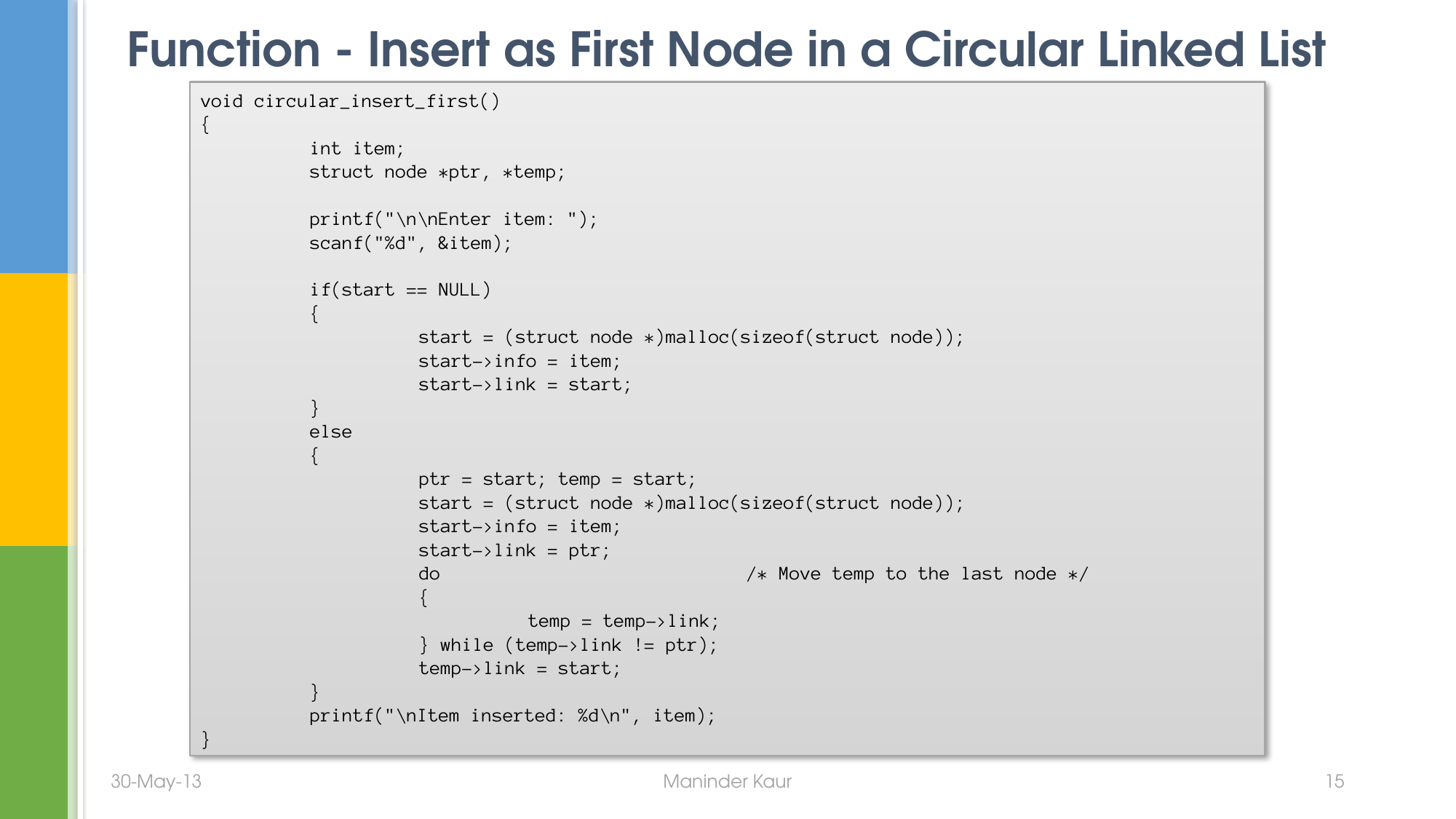

# Function - Insert as First Node in a Circular Linked List
void circular_insert_first()
{
	int item;
	struct node *ptr, *temp;

	printf("\n\nEnter item: ");
	scanf("%d", &item);

	if(start == NULL)
	{
		start = (struct node *)malloc(sizeof(struct node));
		start->info = item;
		start->link = start;
	}
	else
	{
		ptr = start; temp = start;
		start = (struct node *)malloc(sizeof(struct node));
		start->info = item;
		start->link = ptr;
		do			/* Move temp to the last node */
		{
			temp = temp->link;
		} while (temp->link != ptr);
		temp->link = start;
	}
	printf("\nItem inserted: %d\n", item);
}
30-May-13
Maninder Kaur
15